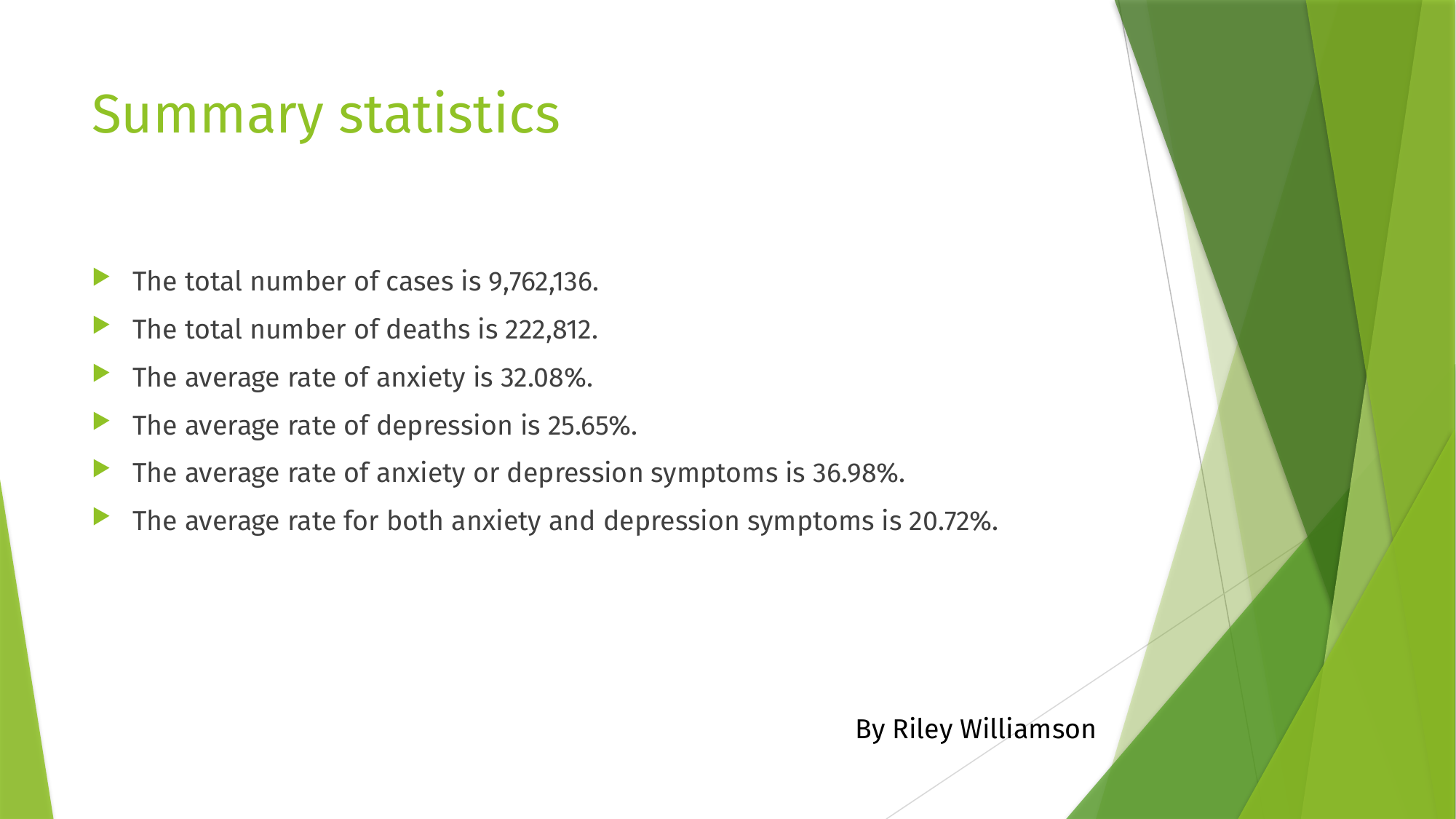

# Summary statistics
The total number of cases is 9,762,136.
The total number of deaths is 222,812.
The average rate of anxiety is 32.08%.
The average rate of depression is 25.65%.
The average rate of anxiety or depression symptoms is 36.98%.
The average rate for both anxiety and depression symptoms is 20.72%.
By Riley Williamson